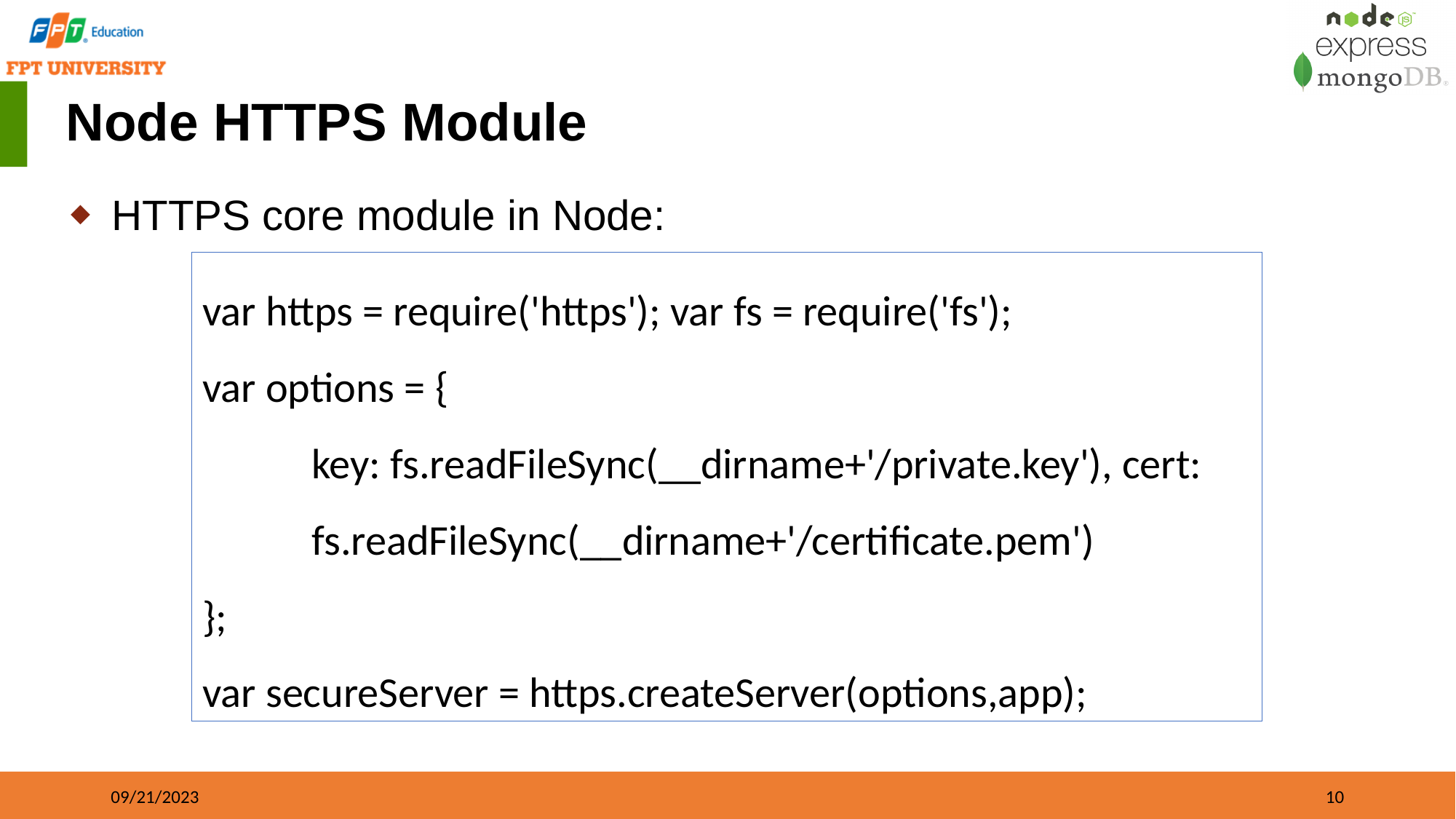

# Node HTTPS Module
HTTPS core module in Node:
var https = require('https'); var fs = require('fs');
var options = {
	key: fs.readFileSync(__dirname+'/private.key'), cert: 	fs.readFileSync(__dirname+'/certificate.pem')
};
var secureServer = https.createServer(options,app);
09/21/2023
10